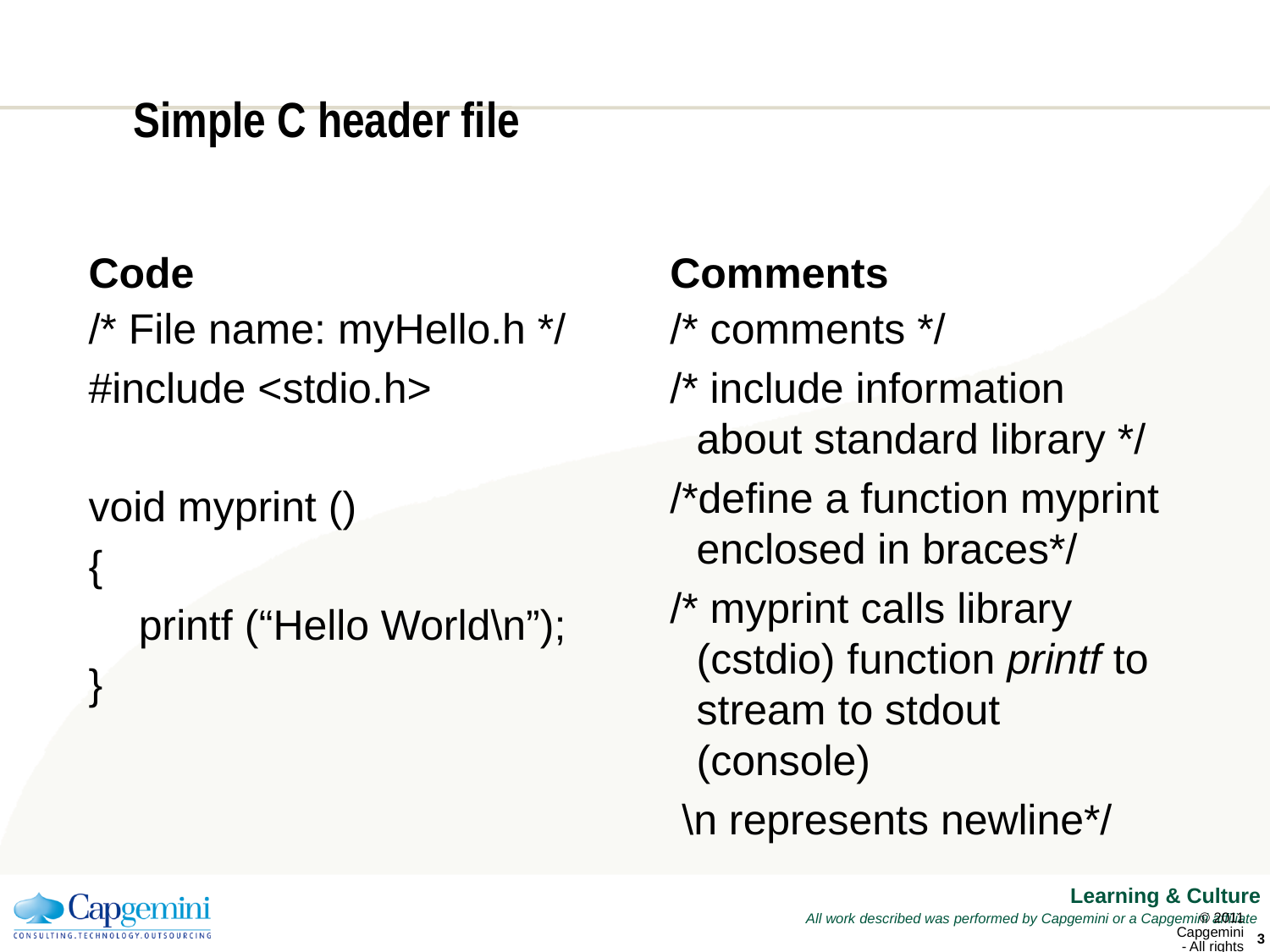

# Simple C header file
Code
Comments
/* File name: myHello.h */
#include <stdio.h>

void myprint ()
{
	  printf (“Hello World\n”);
}

/* comments */
/* include information about standard library */
/*define a function myprint enclosed in braces*/
/* myprint calls library (cstdio) function printf to stream to stdout (console)
 \n represents newline*/

© 2011 Capgemini - All rights reserved
3